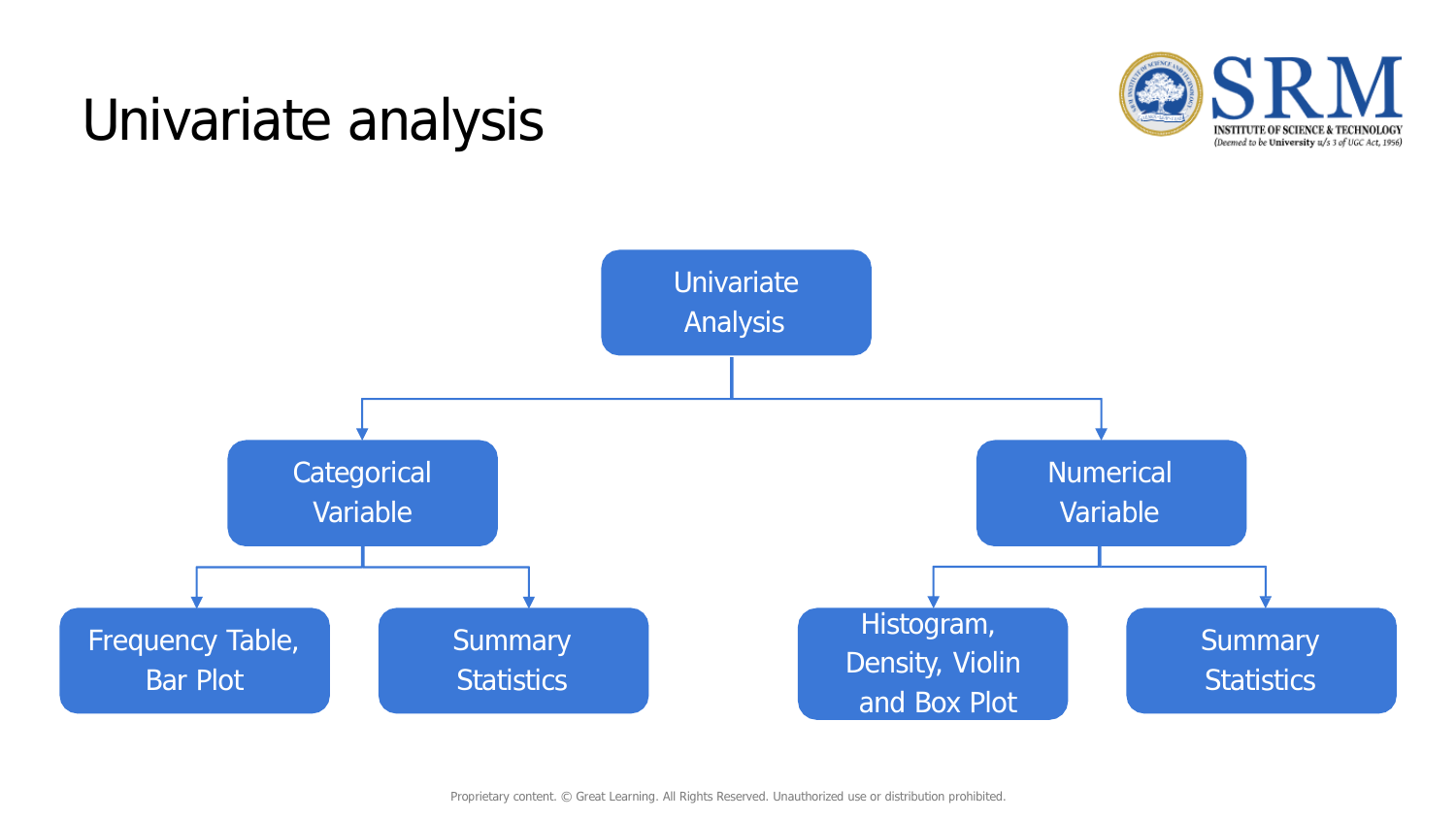

# Univariate analysis

Univariate
Analysis

Categorical
Variable
Numerical
Variable
Histogram,  Density, Violin  and Box Plot

Frequency Table,
Bar Plot
Summary
Statistics
Summary
Statistics
Proprietary content. © Great Learning. All Rights Reserved. Unauthorized use or distribution prohibited.